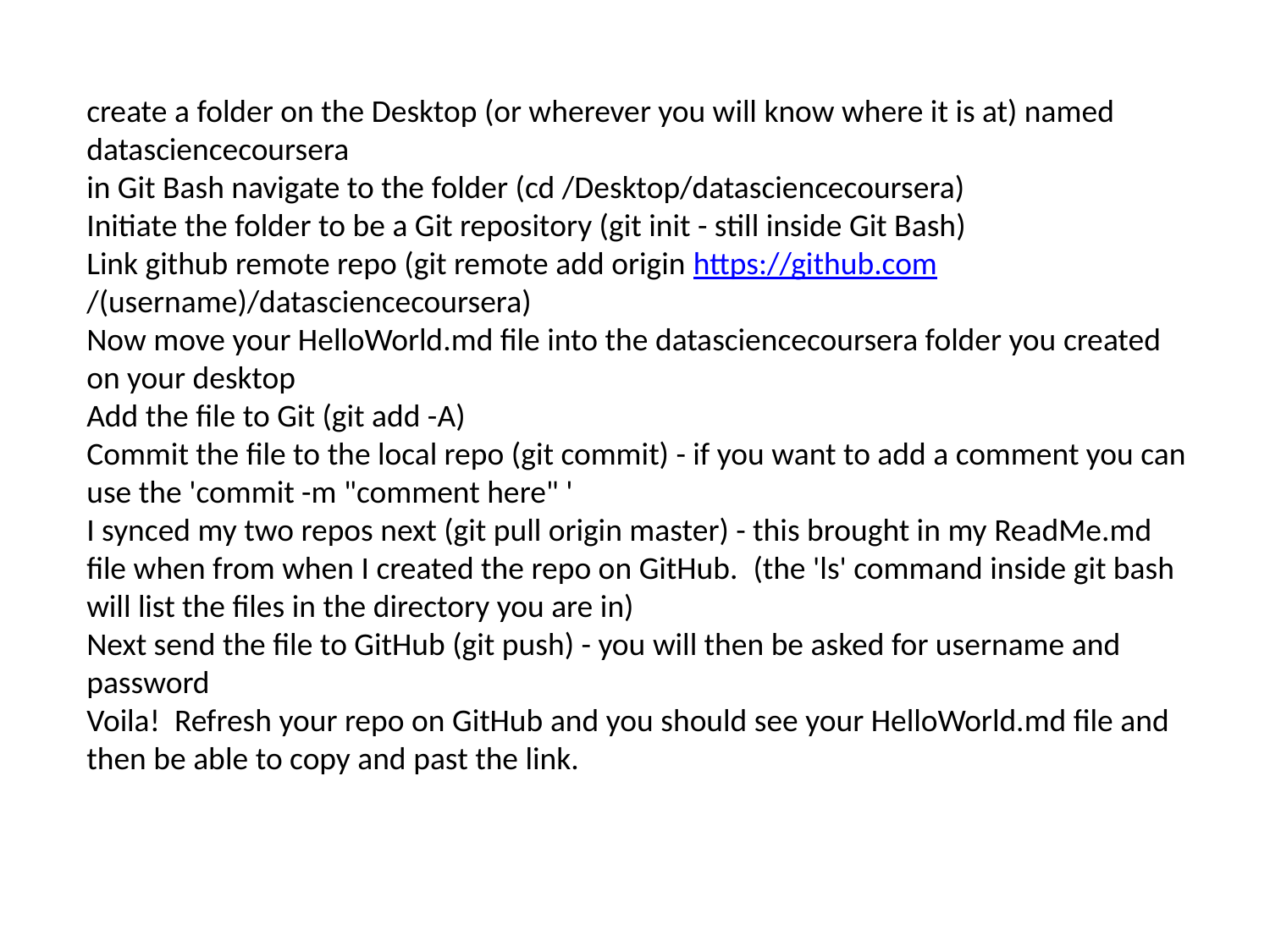

create a folder on the Desktop (or wherever you will know where it is at) named datasciencecoursera
in Git Bash navigate to the folder (cd /Desktop/datasciencecoursera)
Initiate the folder to be a Git repository (git init - still inside Git Bash)
Link github remote repo (git remote add origin https://github.com/(username)/datasciencecoursera)
Now move your HelloWorld.md file into the datasciencecoursera folder you created on your desktop
Add the file to Git (git add -A)
Commit the file to the local repo (git commit) - if you want to add a comment you can use the 'commit -m "comment here" '
I synced my two repos next (git pull origin master) - this brought in my ReadMe.md file when from when I created the repo on GitHub.  (the 'ls' command inside git bash will list the files in the directory you are in)
Next send the file to GitHub (git push) - you will then be asked for username and password
Voila!  Refresh your repo on GitHub and you should see your HelloWorld.md file and then be able to copy and past the link.